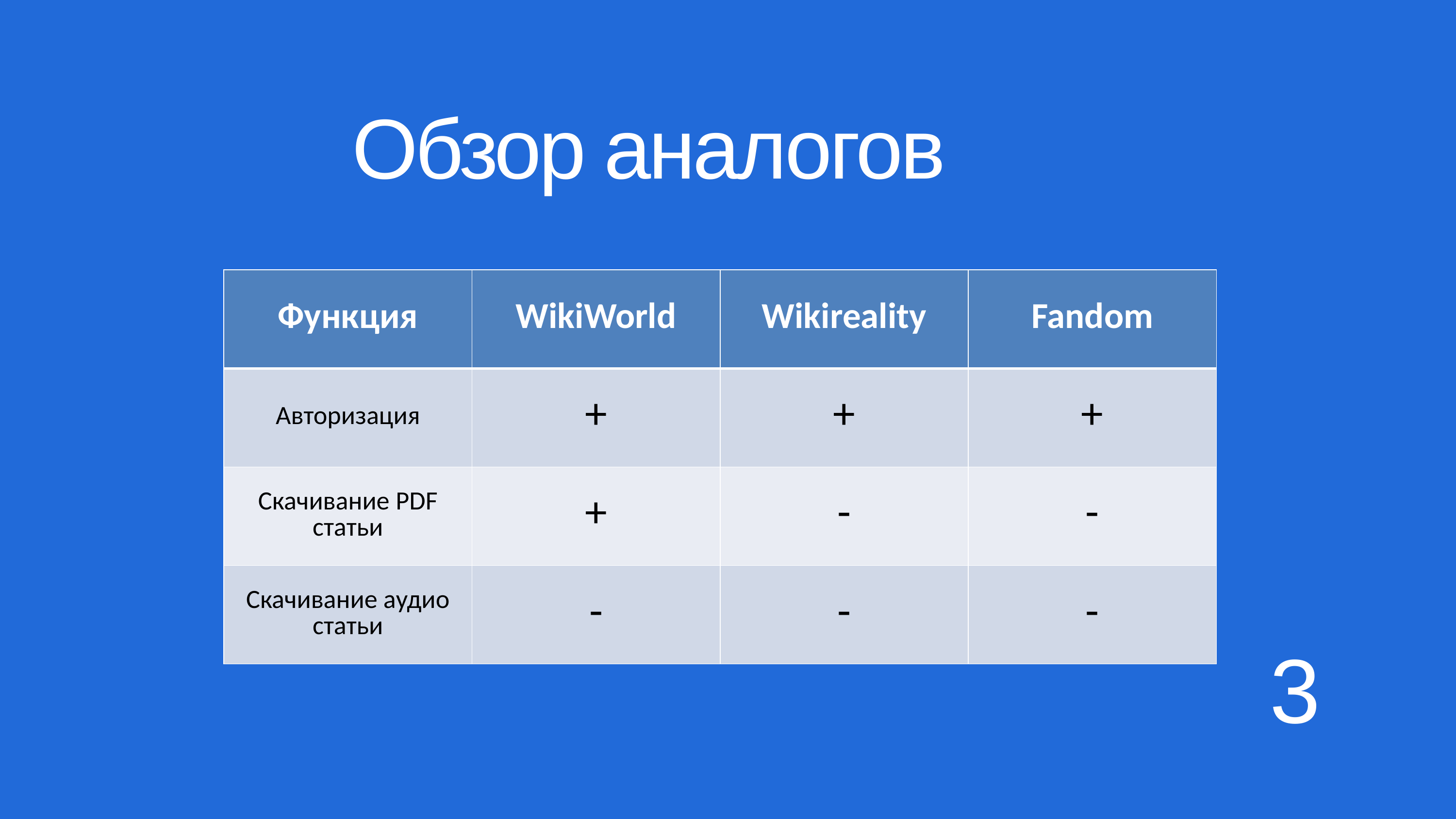

Обзор аналогов
| Функция | WikiWorld | Wikireality | Fandom |
| --- | --- | --- | --- |
| Авторизация | + | + | + |
| Скачивание PDF статьи | + | - | - |
| Скачивание аудио статьи | - | - | - |
3